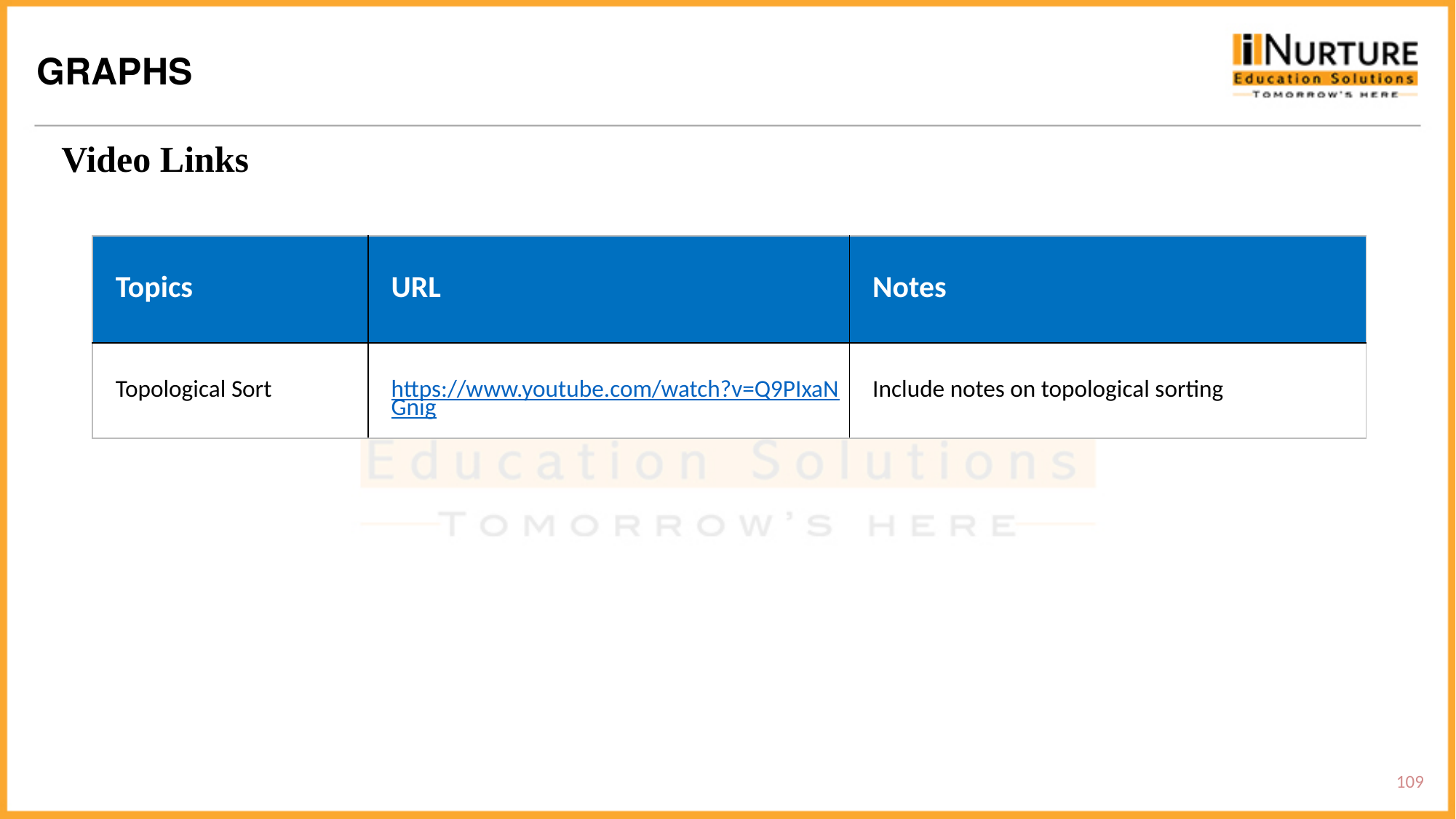

GRAPHS
Video Links
| Topics | URL | Notes |
| --- | --- | --- |
| Topological Sort | https://www.youtube.com/watch?v=Q9PIxaNGnig | Include notes on topological sorting |
109